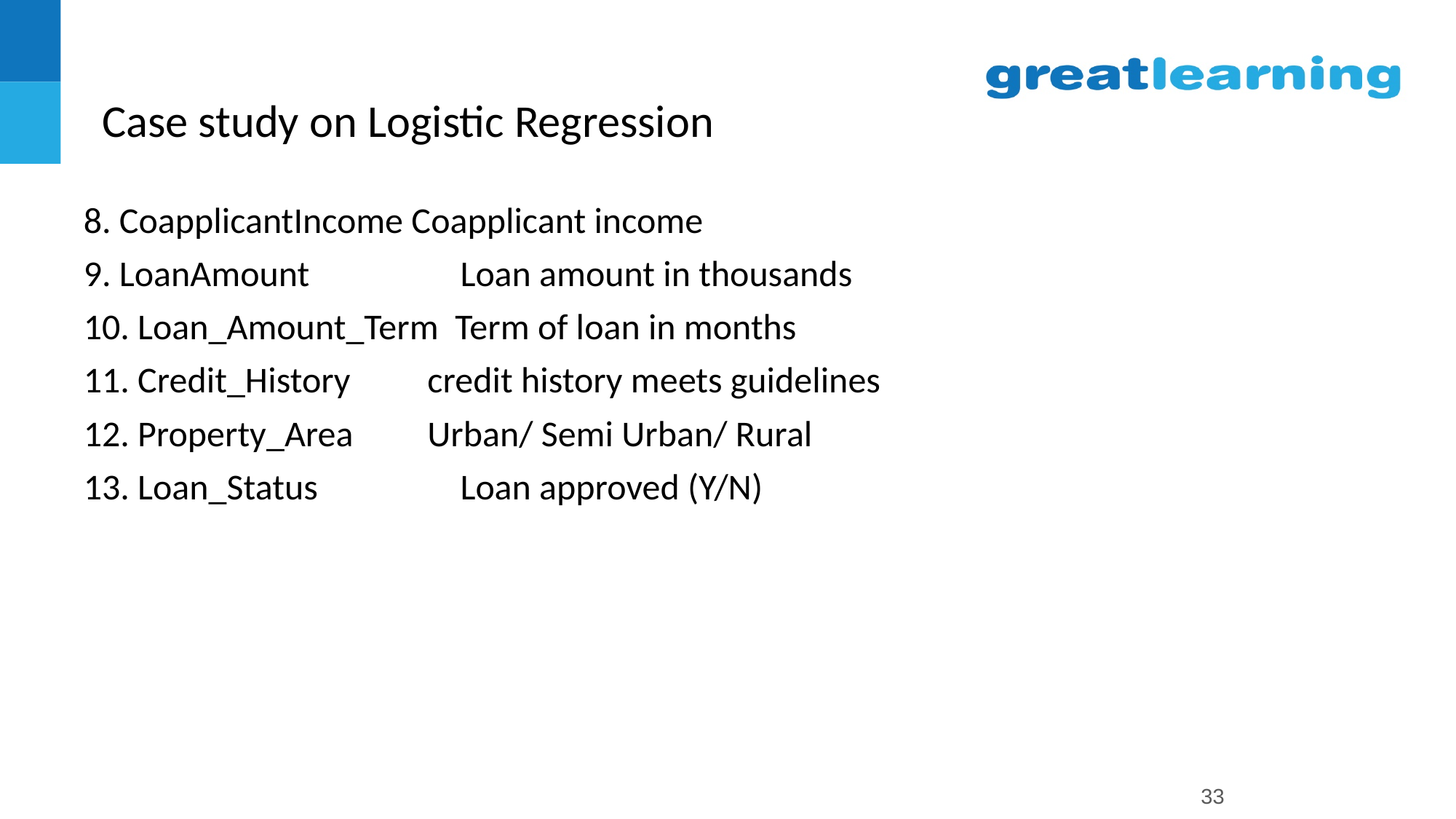

Case study on Logistic Regression
8. CoapplicantIncome Coapplicant income
9. LoanAmount	      Loan amount in thousands
10. Loan_Amount_Term  Term of loan in months
11. Credit_History	  credit history meets guidelines
12. Property_Area	  Urban/ Semi Urban/ Rural
13. Loan_Status	      Loan approved (Y/N)

33